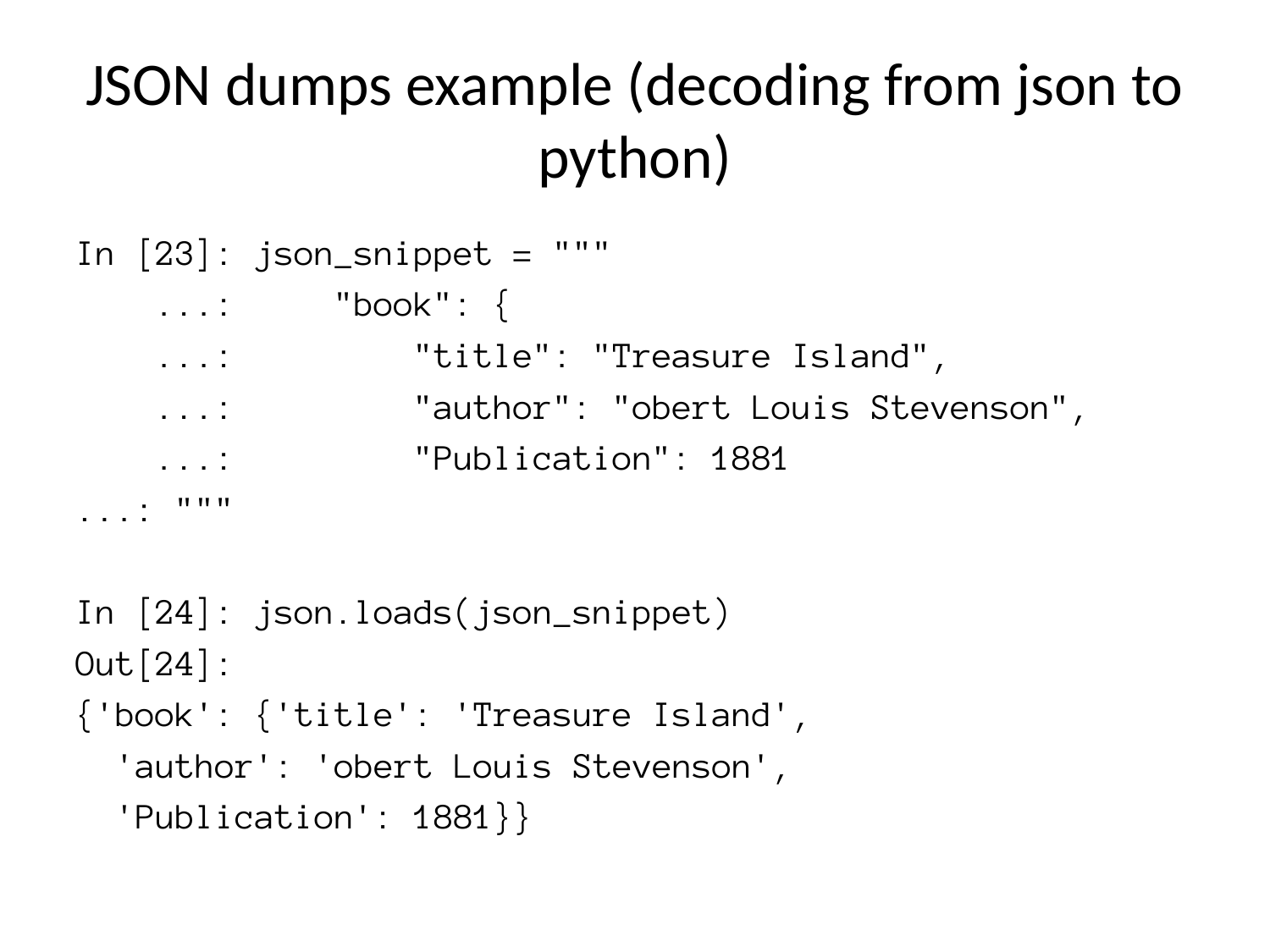

# JSON dumps example (decoding from json to python)
In [23]: json_snippet = """
    ...:     "book": {
    ...:         "title": "Treasure Island",
    ...:         "author": "obert Louis Stevenson",
    ...:         "Publication": 1881
...: """

In [24]: json.loads(json_snippet)
Out[24]:
{'book': {'title': 'Treasure Island',
  'author': 'obert Louis Stevenson',
  'Publication': 1881}}